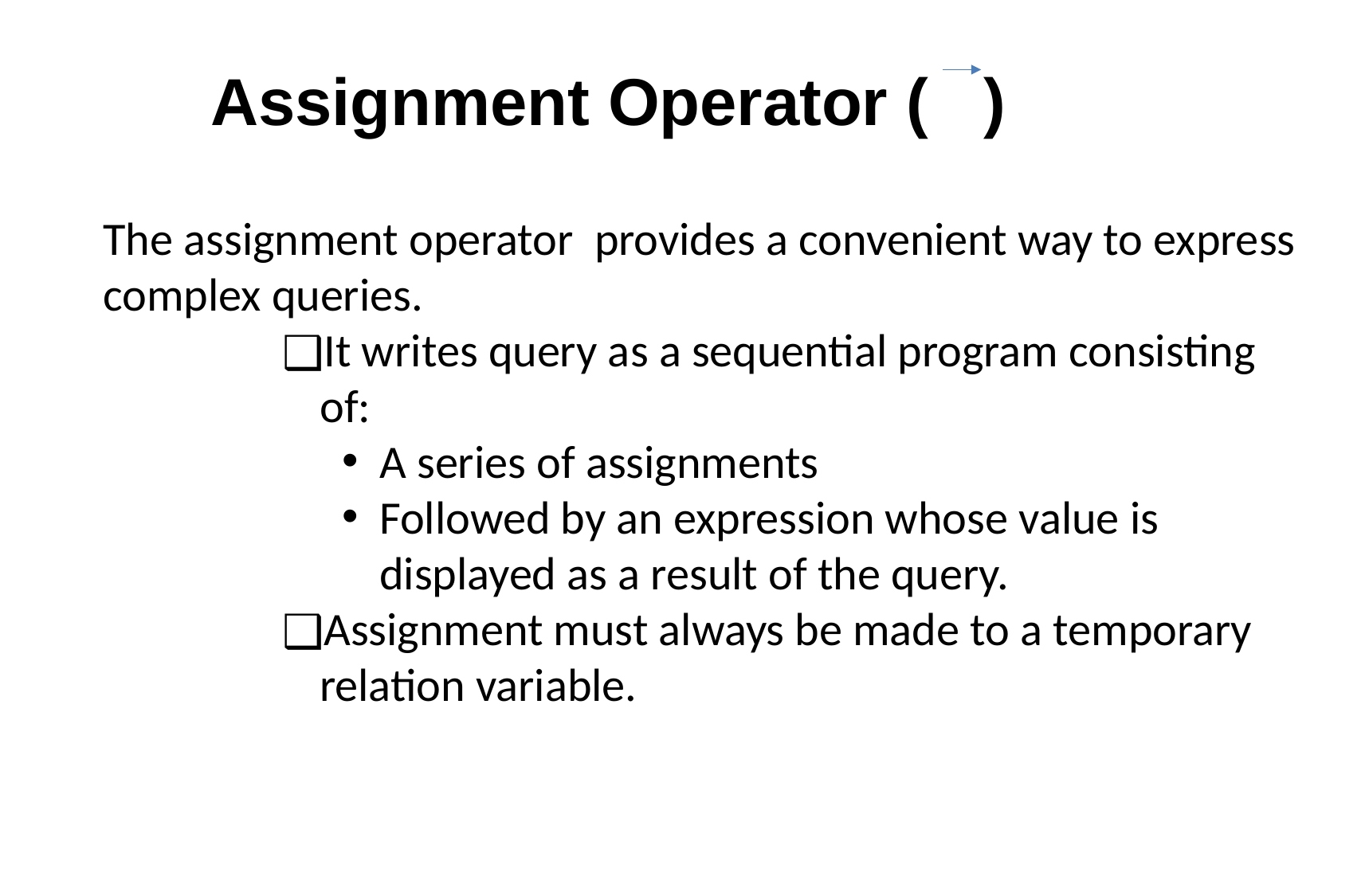

# Assignment Operator (   )
The assignment operator  provides a convenient way to express complex queries.
It writes query as a sequential program consisting of:
A series of assignments
Followed by an expression whose value is displayed as a result of the query.
Assignment must always be made to a temporary relation variable.